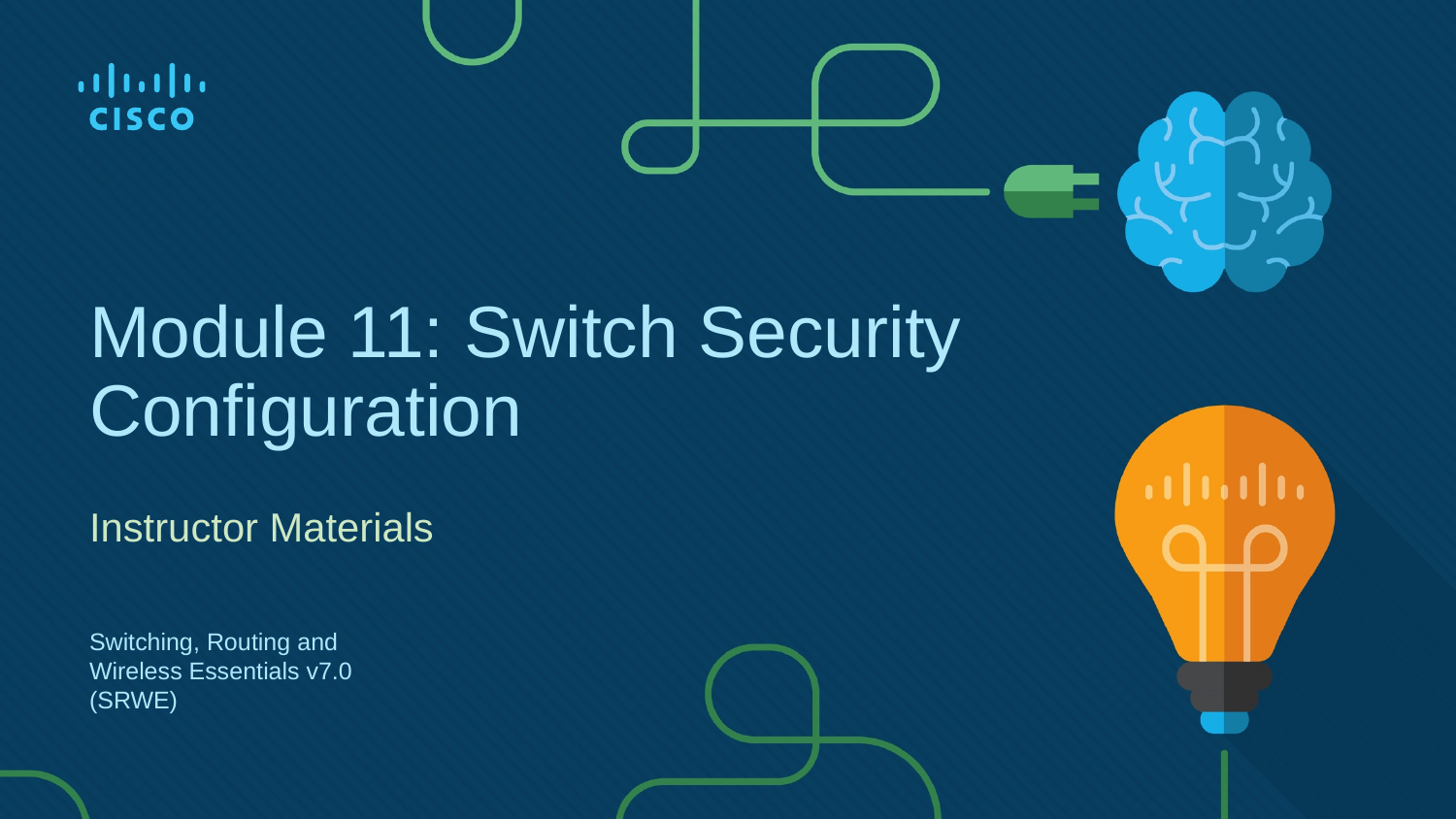

# Module 11: Switch Security Configuration
Instructor Materials
Switching, Routing and Wireless Essentials v7.0 (SRWE)